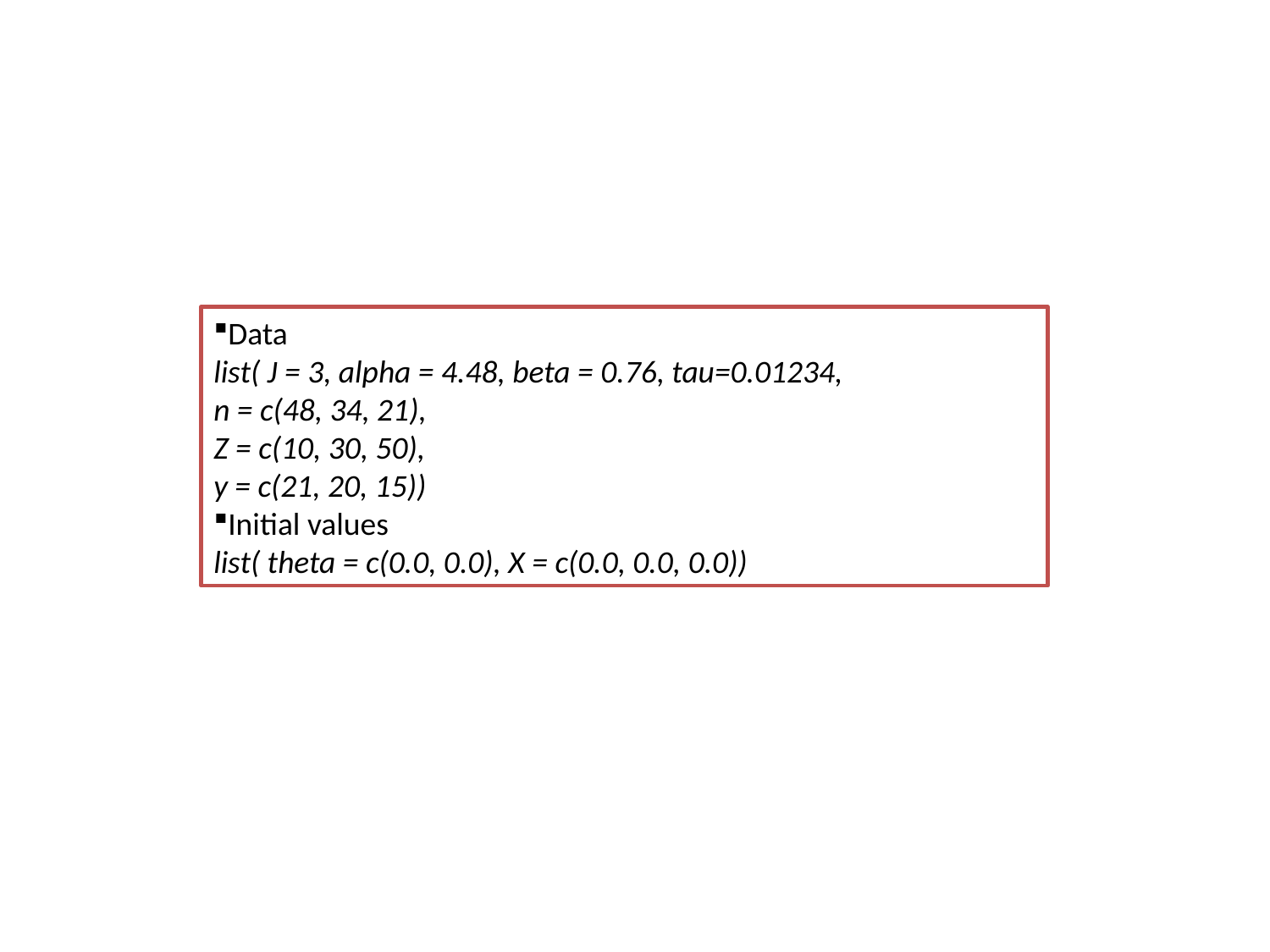

Data
list( J = 3, alpha = 4.48, beta = 0.76, tau=0.01234,
n = c(48, 34, 21),
Z = c(10, 30, 50),
y = c(21, 20, 15))
Initial values
list( theta = c(0.0, 0.0), X = c(0.0, 0.0, 0.0))